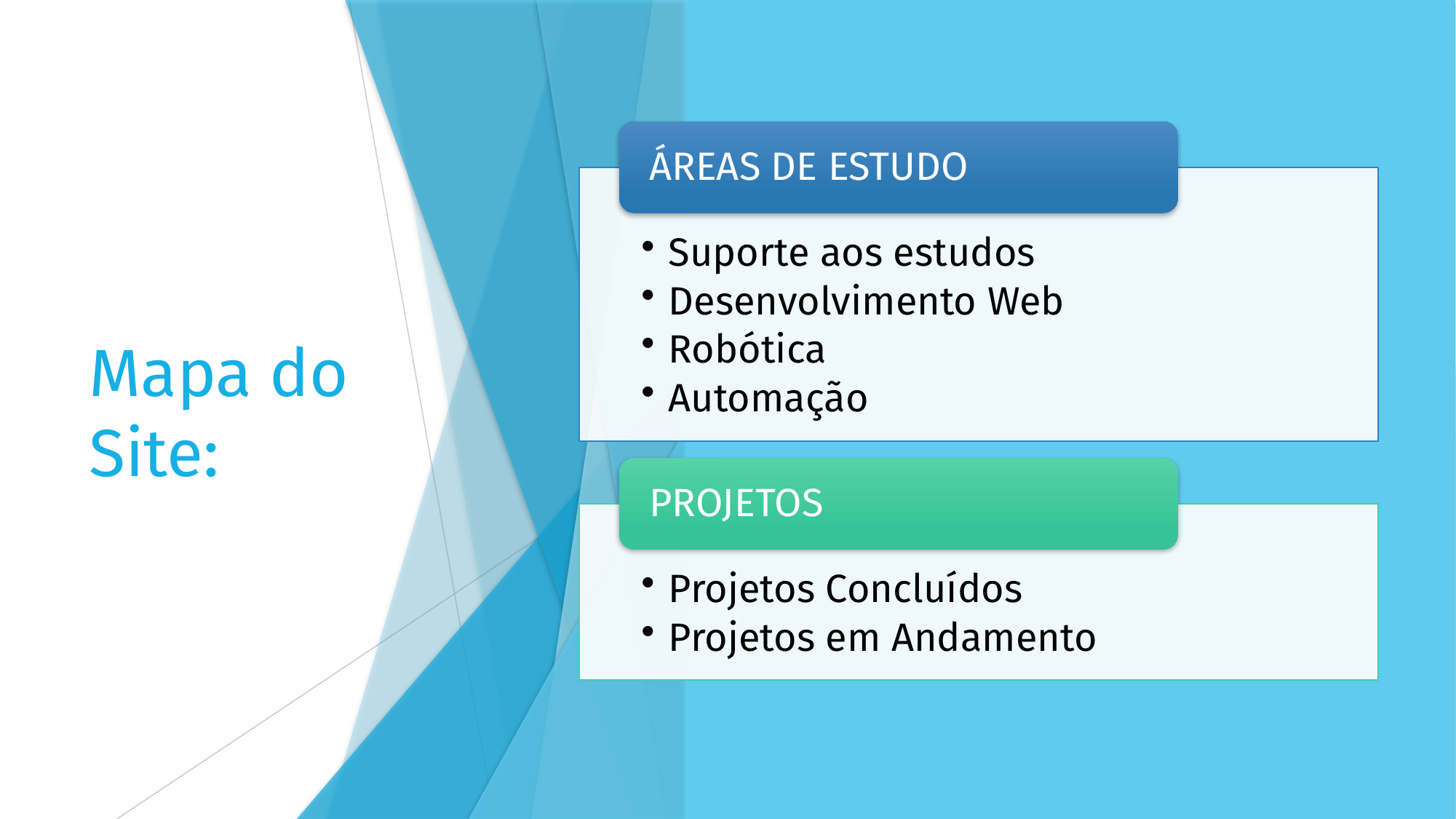

Suporte aos estudos
Desenvolvimento Web
Robótica
Automação
ÁREAS DE ESTUDO
Projetos Concluídos
Projetos em Andamento
PROJETOS
# Mapa do Site: